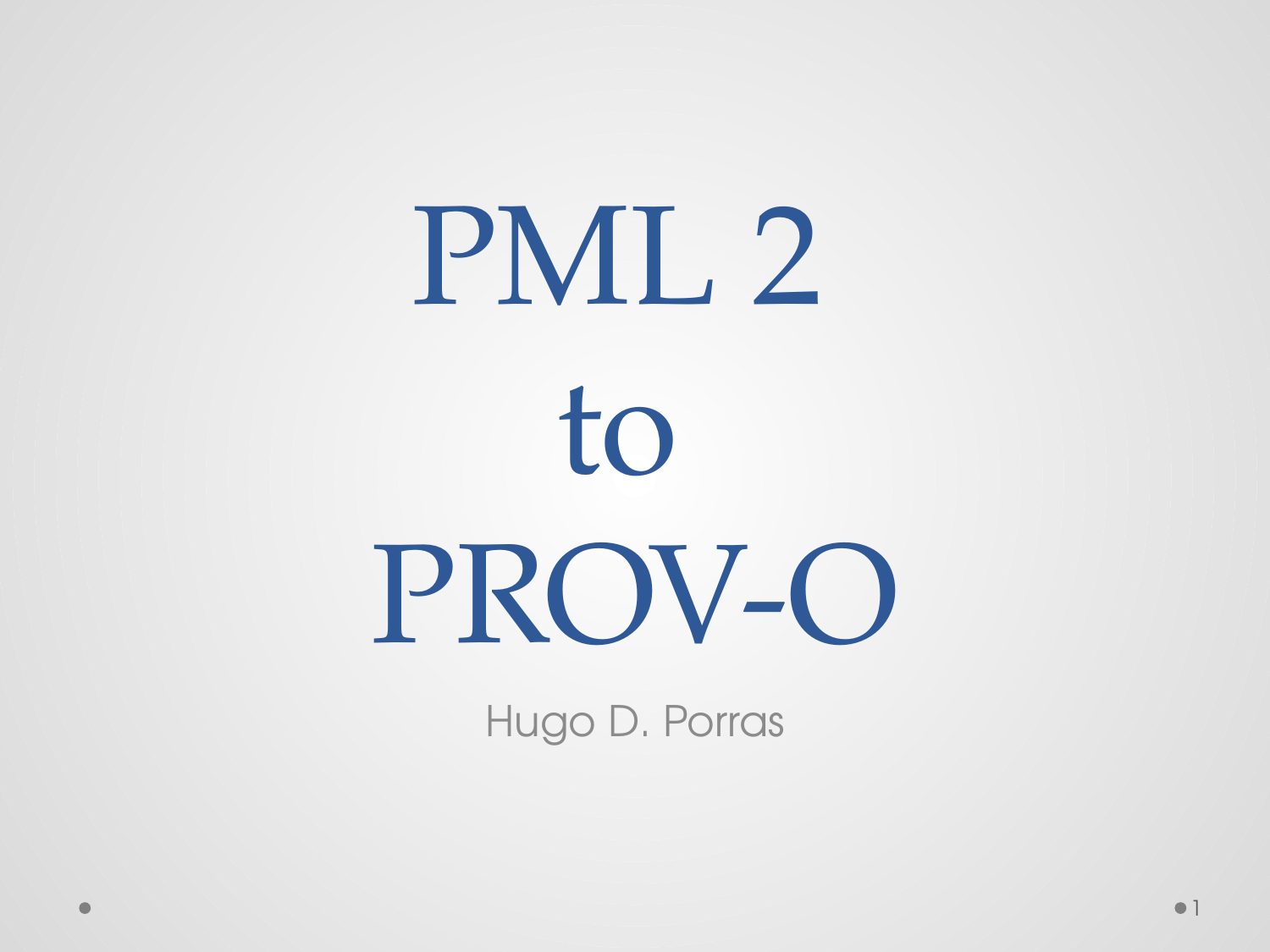

# PML 2 to PROV-O
Hugo D. Porras
1